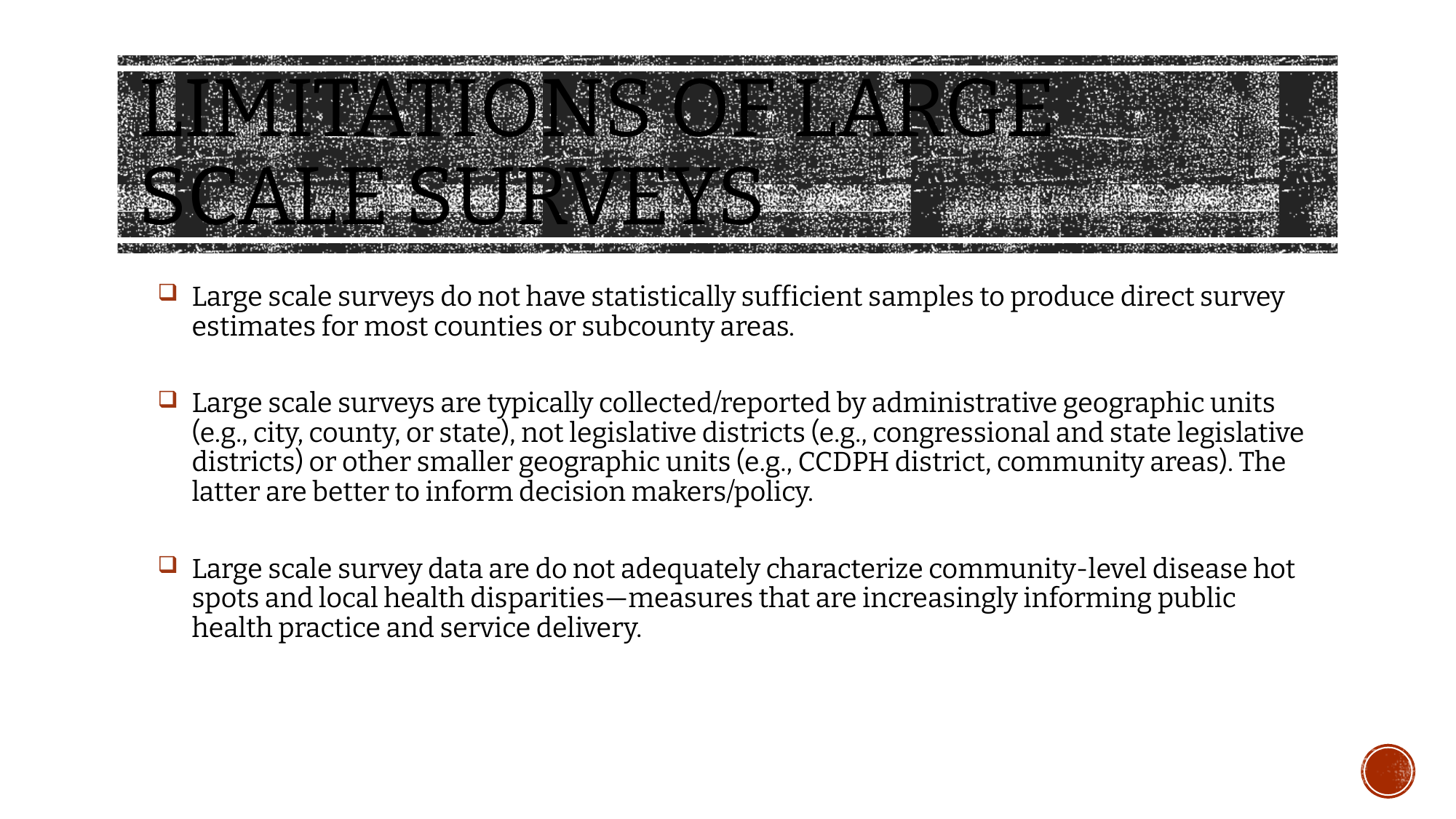

LIMITATIONS OF LARGE SCALE SURVEYS

Large scale surveys do not have statistically sufficient samples to produce direct survey estimates for most counties or subcounty areas.

Large scale surveys are typically collected/reported by administrative geographic units (e.g., city, county, or state), not legislative districts (e.g., congressional and state legislative districts) or other smaller geographic units (e.g., CCDPH district, community areas). The latter are better to inform decision makers/policy.

Large scale survey data are do not adequately characterize community-level disease hot spots and local health disparities—measures that are increasingly informing public health practice and service delivery.